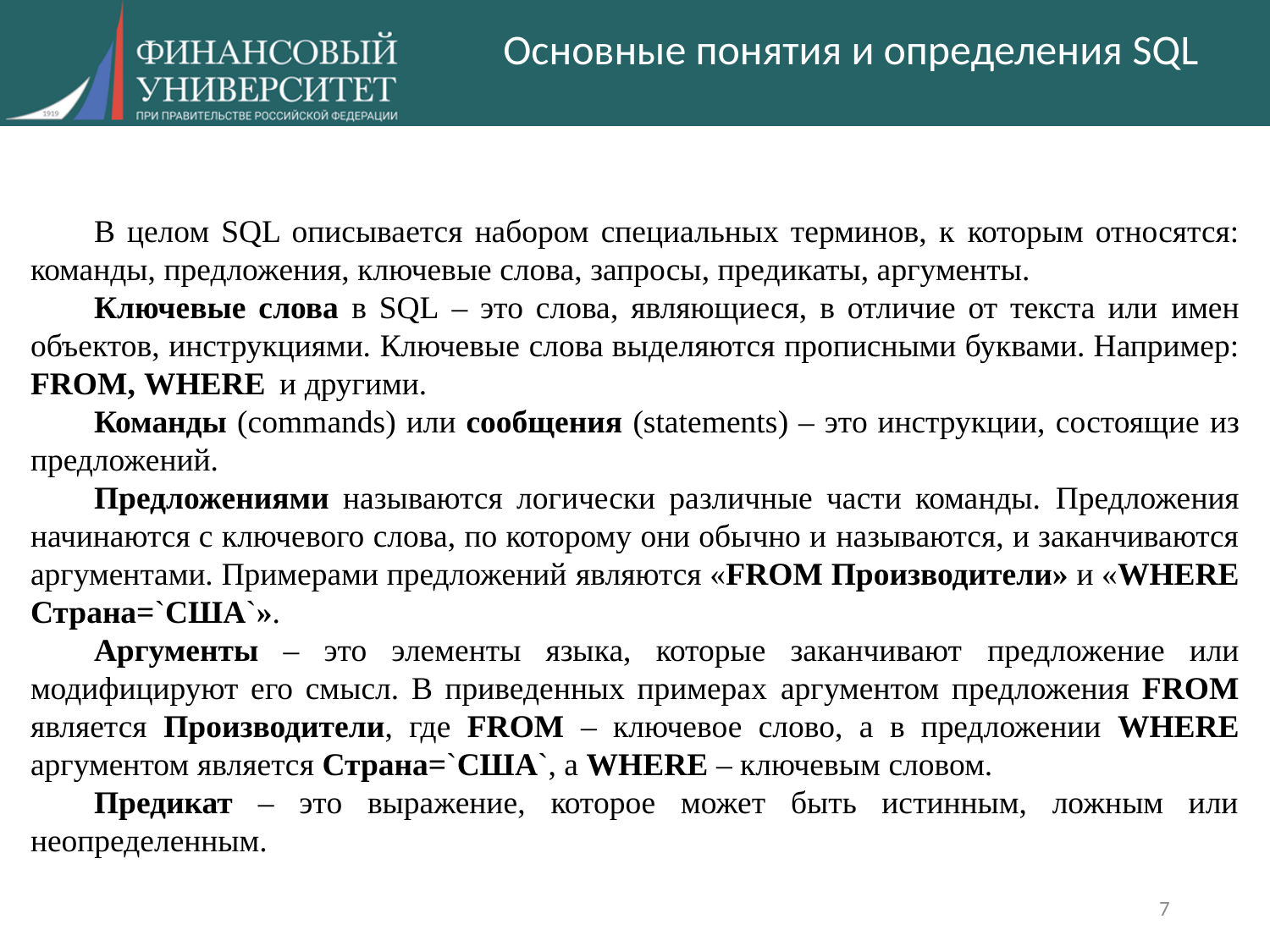

# Основные понятия и определения SQL
В целом SQL описывается набором специальных терминов, к которым относятся: команды, предложения, ключевые слова, запросы, предикаты, аргументы.
Ключевые слова в SQL – это слова, являющиеся, в отличие от текста или имен объектов, инструкциями. Ключевые слова выделяются прописными буквами. Например: FROM, WHERE и другими.
Команды (commands) или сообщения (statements) – это инструкции, состоящие из предложений.
Предложениями называются логически различные части команды. Предложения начинаются с ключевого слова, по которому они обычно и называются, и заканчиваются аргументами. Примерами предложений являются «FROM Производители» и «WHERE Страна=`США`».
Аргументы – это элементы языка, которые заканчивают предложение или модифицируют его смысл. В приведенных примерах аргументом предложения FROM является Производители, где FROM – ключевое слово, а в предложении WHERE аргументом является Страна=`США`, а WHERE – ключевым словом.
Предикат – это выражение, которое может быть истинным, ложным или неопределенным.
7